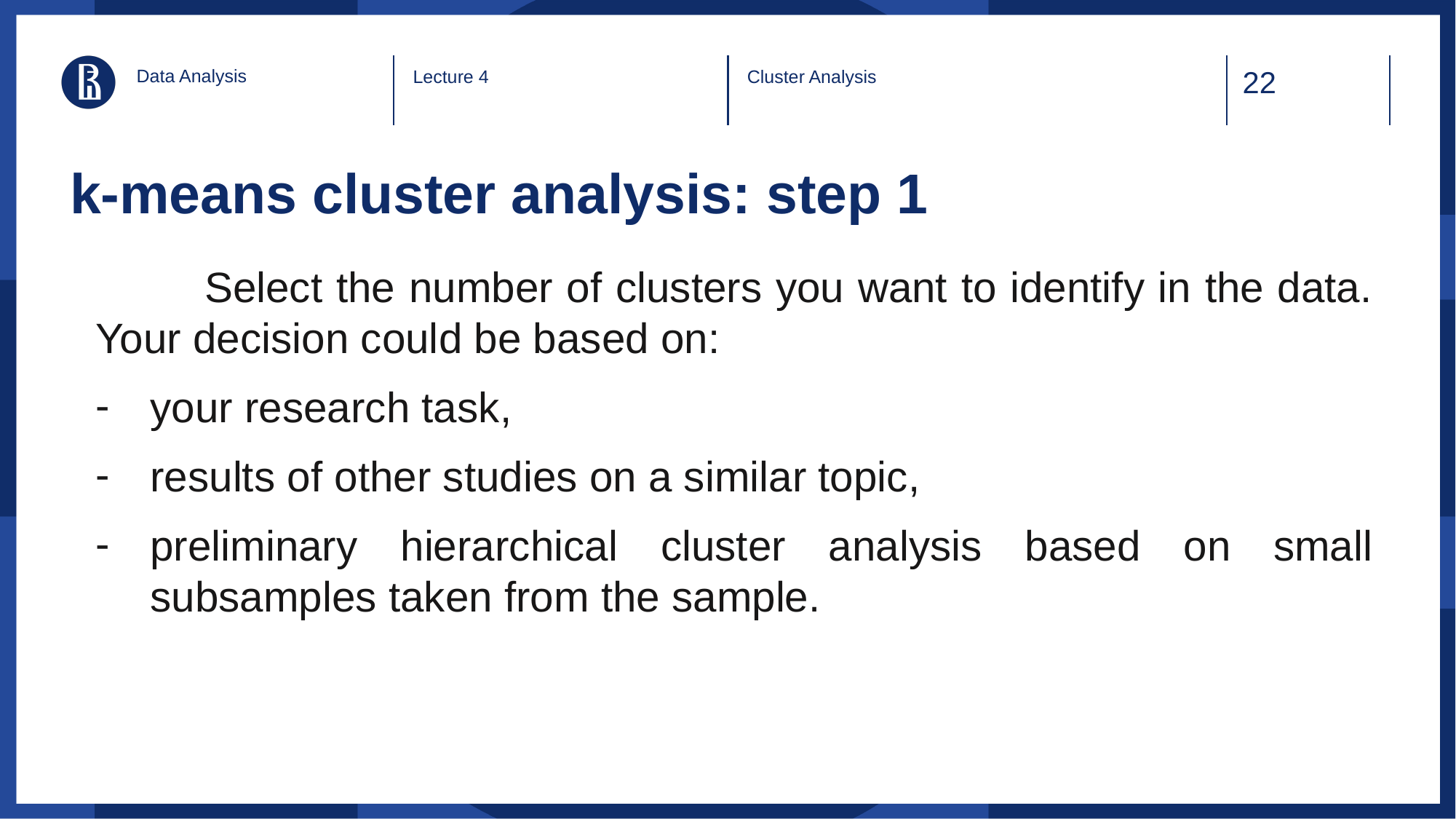

Data Analysis
Lecture 4
Cluster Analysis
# k-means cluster analysis: step 1
	Select the number of clusters you want to identify in the data. Your decision could be based on:
your research task,
results of other studies on a similar topic,
preliminary hierarchical cluster analysis based on small subsamples taken from the sample.